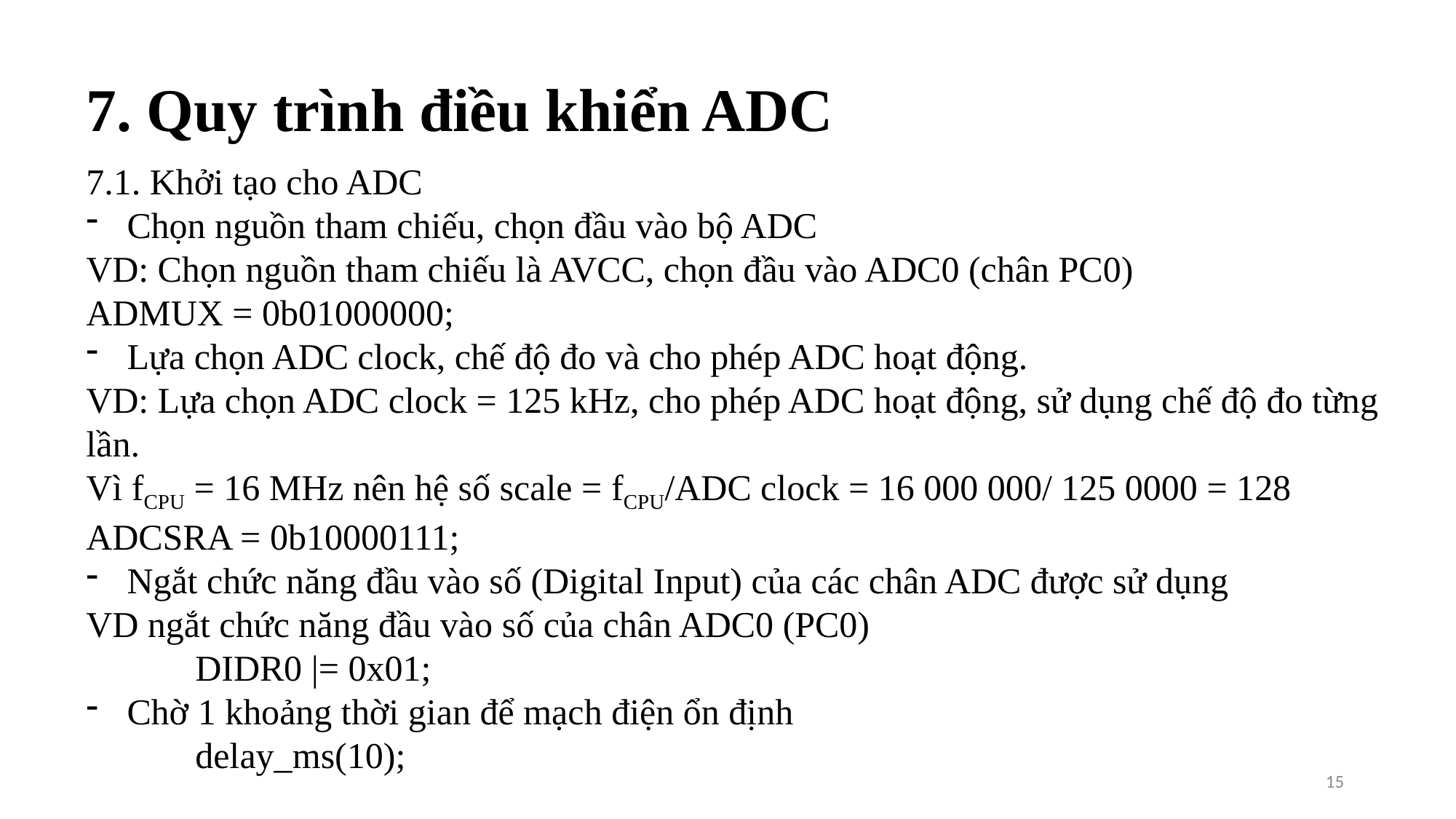

7. Quy trình điều khiển ADC
7.1. Khởi tạo cho ADC
Chọn nguồn tham chiếu, chọn đầu vào bộ ADC
VD: Chọn nguồn tham chiếu là AVCC, chọn đầu vào ADC0 (chân PC0)
ADMUX = 0b01000000;
Lựa chọn ADC clock, chế độ đo và cho phép ADC hoạt động.
VD: Lựa chọn ADC clock = 125 kHz, cho phép ADC hoạt động, sử dụng chế độ đo từng lần.
Vì fCPU = 16 MHz nên hệ số scale = fCPU/ADC clock = 16 000 000/ 125 0000 = 128
ADCSRA = 0b10000111;
Ngắt chức năng đầu vào số (Digital Input) của các chân ADC được sử dụng
VD ngắt chức năng đầu vào số của chân ADC0 (PC0)
	DIDR0 |= 0x01;
Chờ 1 khoảng thời gian để mạch điện ổn định
	delay_ms(10);
15